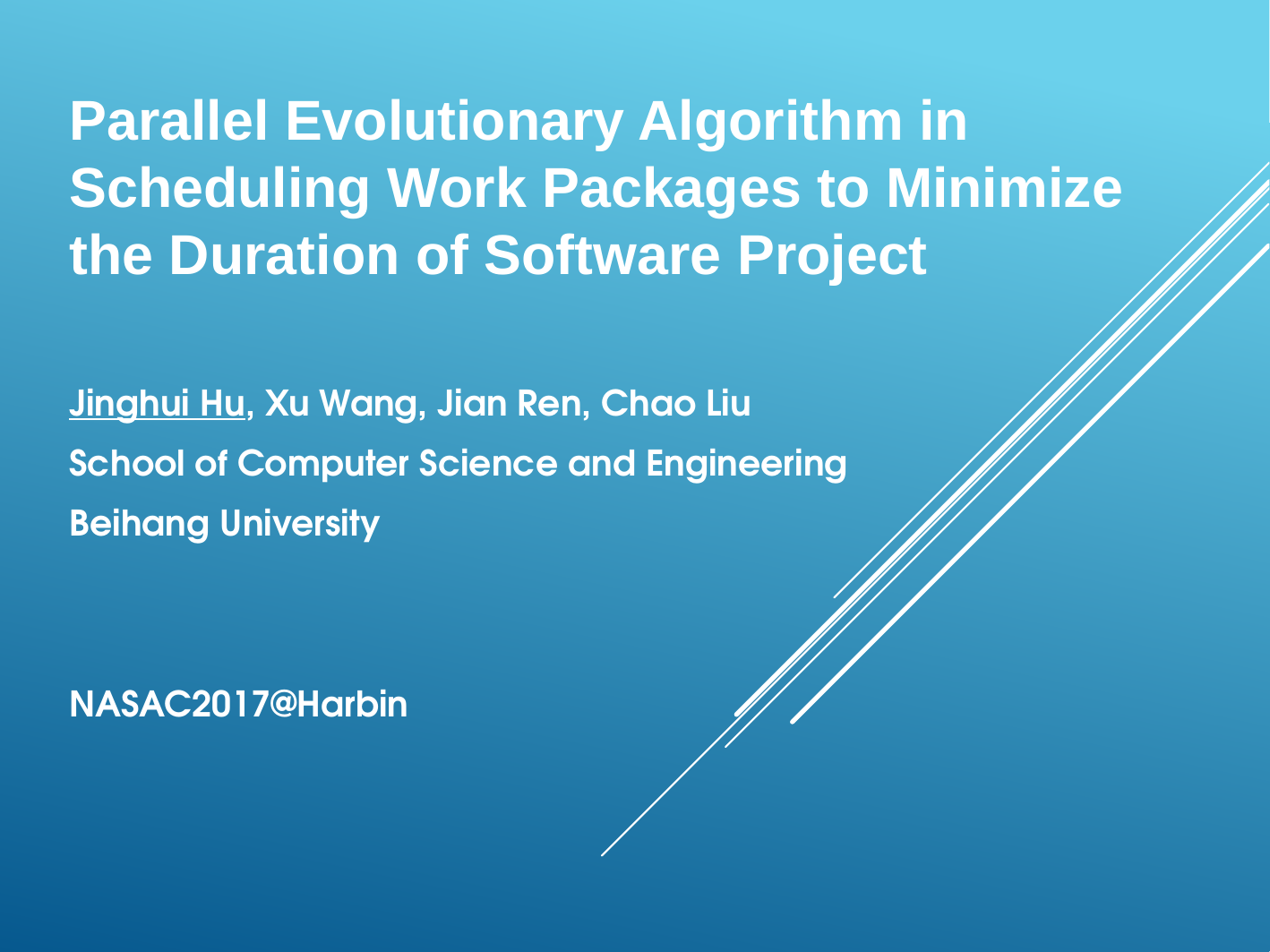

# Parallel Evolutionary Algorithm in Scheduling Work Packages to Minimize the Duration of Software Project
Jinghui Hu, Xu Wang, Jian Ren, Chao Liu
School of Computer Science and Engineering
Beihang University

NASAC2017@Harbin